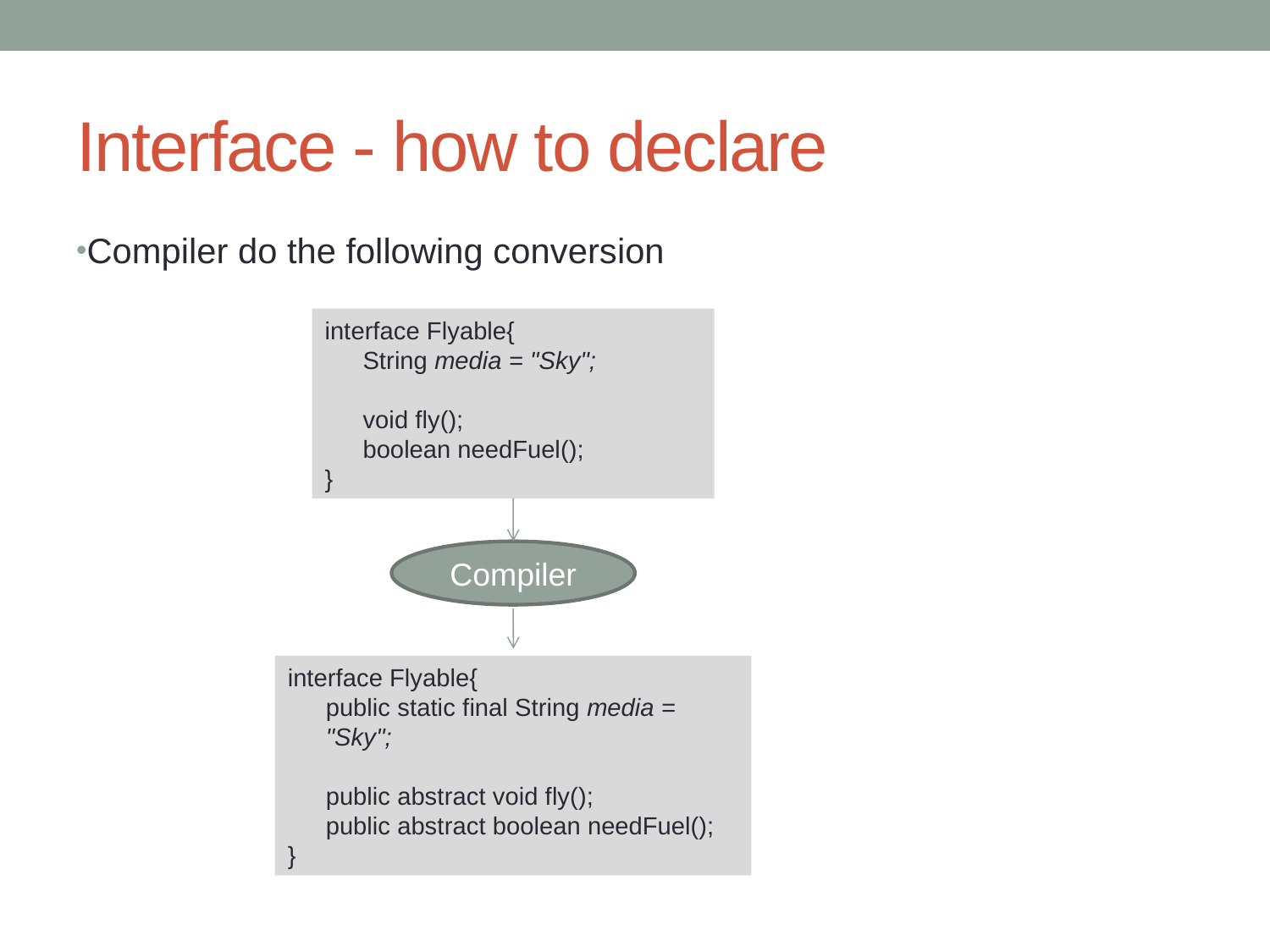

# Interface - how to declare
Compiler do the following conversion
interface Flyable{
String media = "Sky";

void fly();
boolean needFuel();
}
Compiler
interface Flyable{
public static final String media = "Sky";

public abstract void fly();
public abstract boolean needFuel();
}